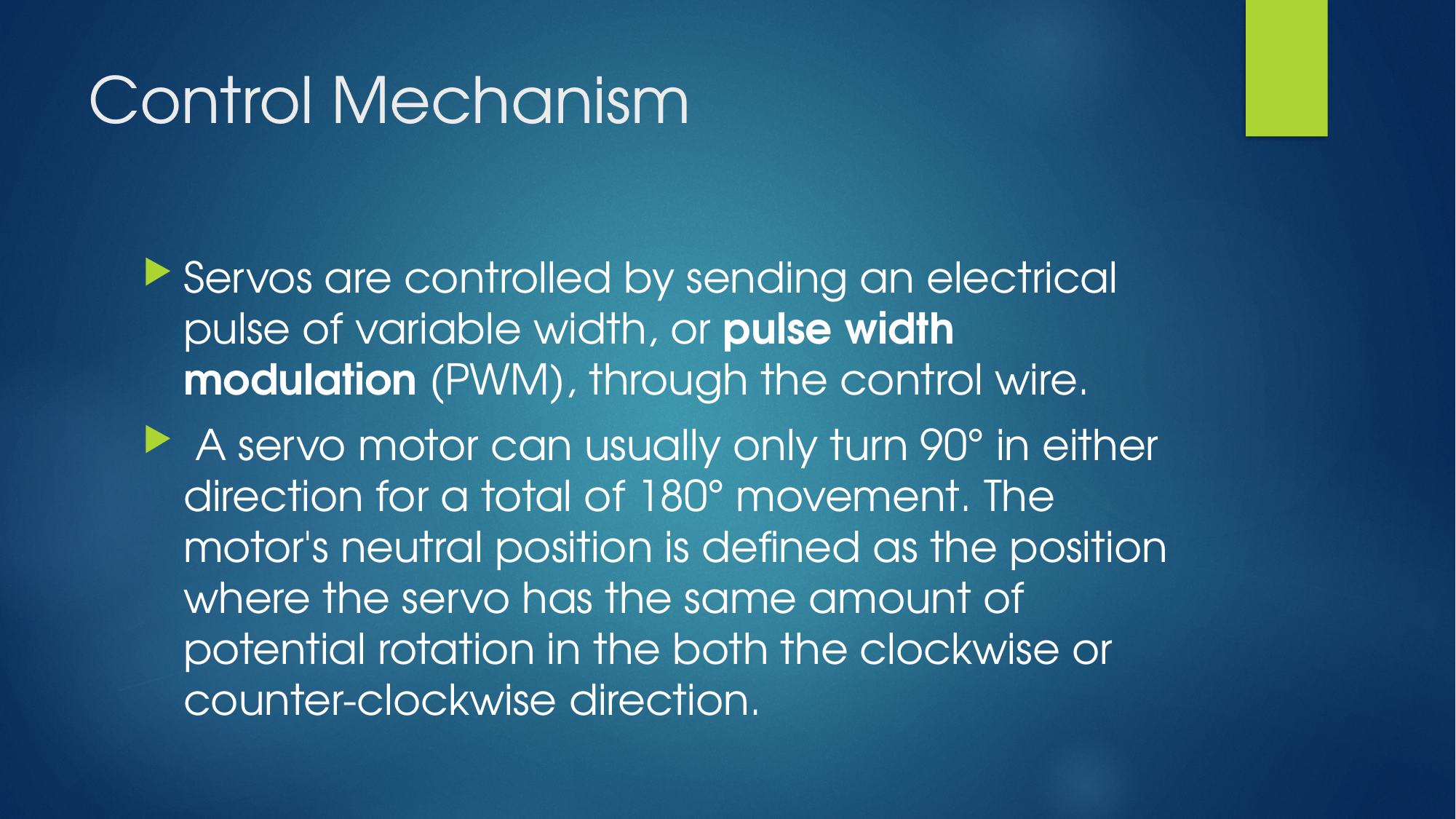

# Control Mechanism
Servos are controlled by sending an electrical pulse of variable width, or pulse width modulation (PWM), through the control wire.
 A servo motor can usually only turn 90° in either direction for a total of 180° movement. The motor's neutral position is defined as the position where the servo has the same amount of potential rotation in the both the clockwise or counter-clockwise direction.